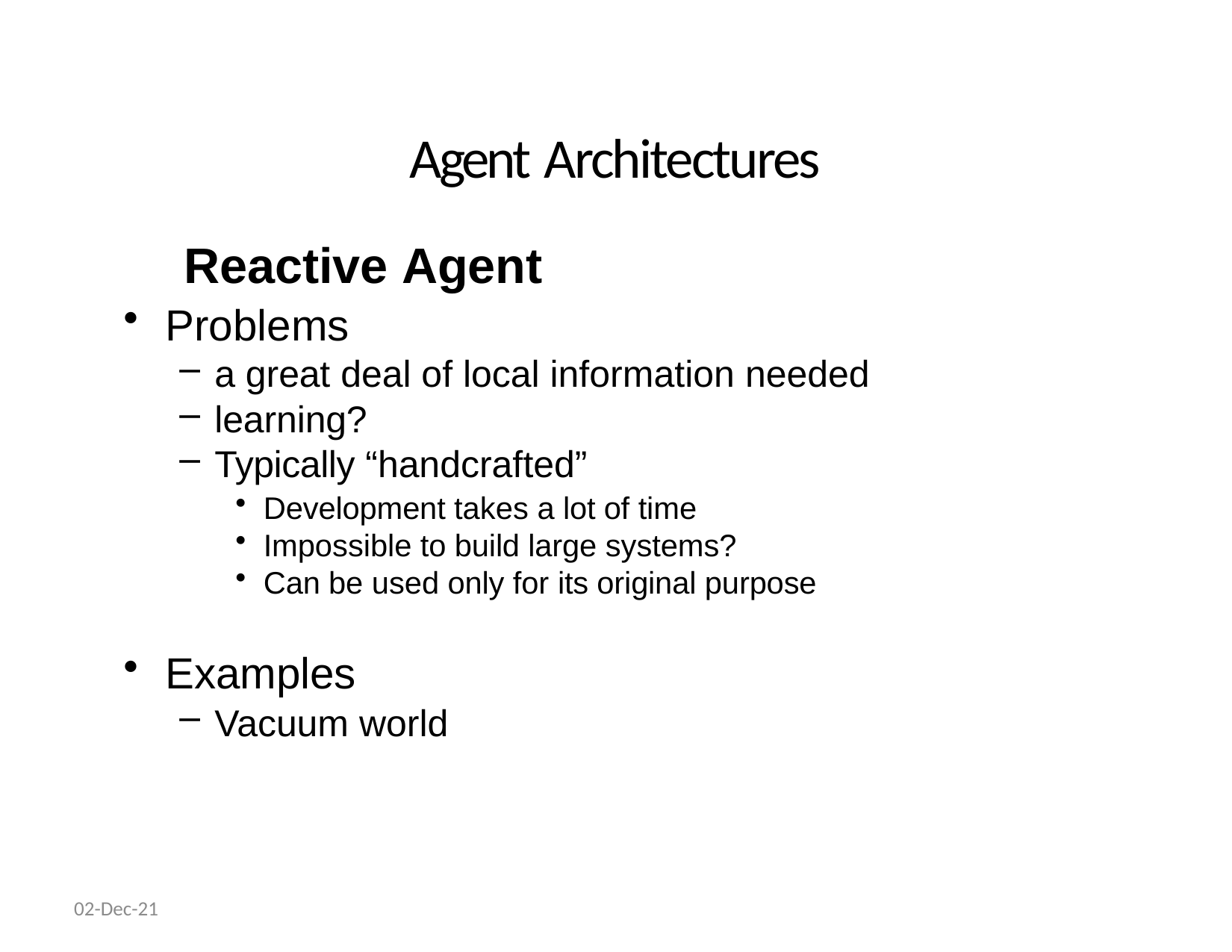

# Agent Architectures
Reactive Agent
Problems
a great deal of local information needed
learning?
Typically “handcrafted”
Development takes a lot of time
Impossible to build large systems?
Can be used only for its original purpose

Examples
Vacuum world
02-Dec-21